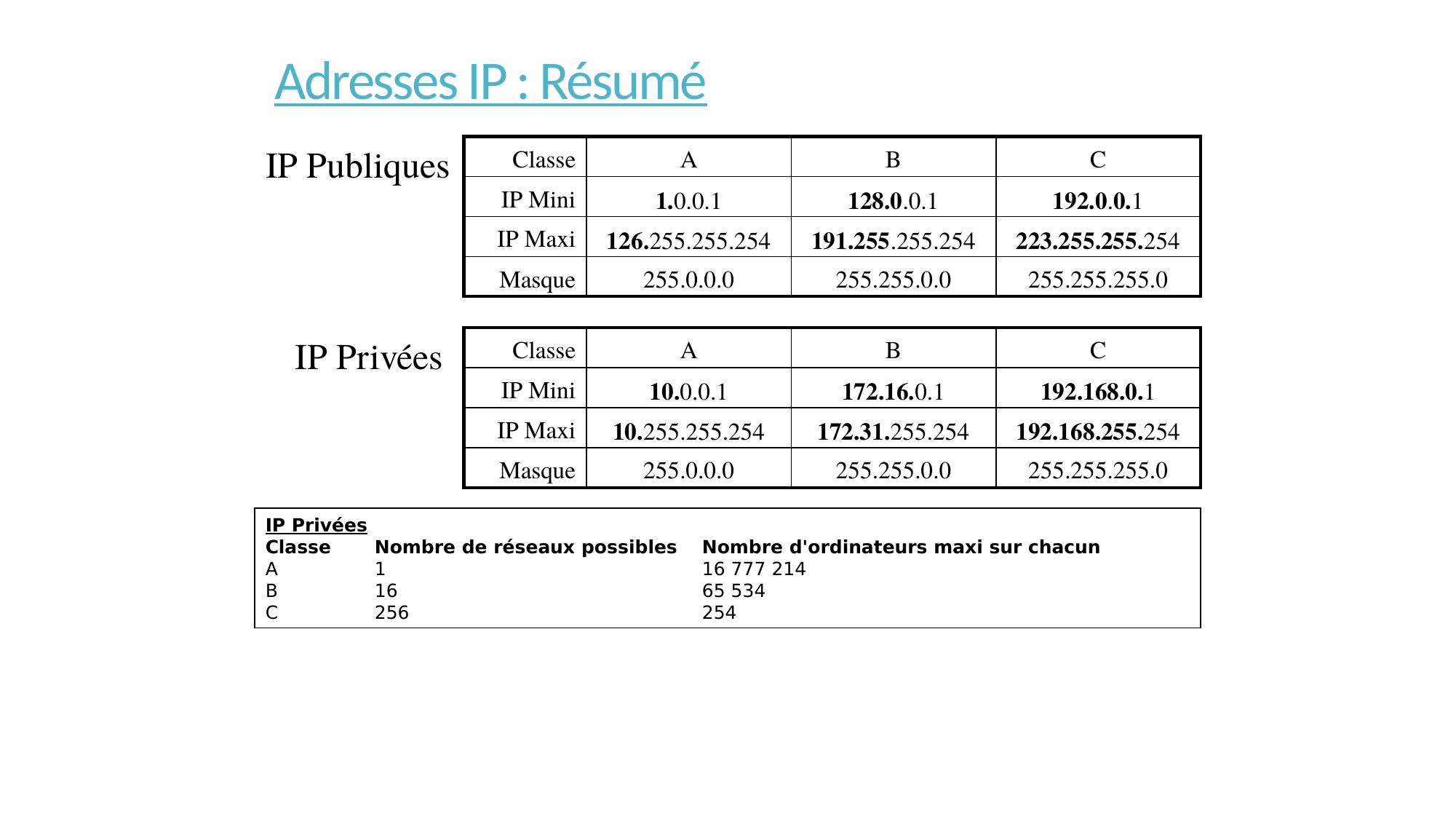

# Adresses IP : Résumé
IP Publiques
| Classe | A | B | C |
| --- | --- | --- | --- |
| IP Mini | 1.0.0.1 | 128.0.0.1 | 192.0.0.1 |
| IP Maxi | 126.255.255.254 | 191.255.255.254 | 223.255.255.254 |
| Masque | 255.0.0.0 | 255.255.0.0 | 255.255.255.0 |

IP Privées
| Classe | A | B | C |
| --- | --- | --- | --- |
| IP Mini | 10.0.0.1 | 172.16.0.1 | 192.168.0.1 |
| IP Maxi | 10.255.255.254 | 172.31.255.254 | 192.168.255.254 |
| Masque | 255.0.0.0 | 255.255.0.0 | 255.255.255.0 |
IP Privées
Classe	Nombre de réseaux possibles	Nombre d'ordinateurs maxi sur chacun
A	1			16 777 214
B	16			65 534
C	256			254